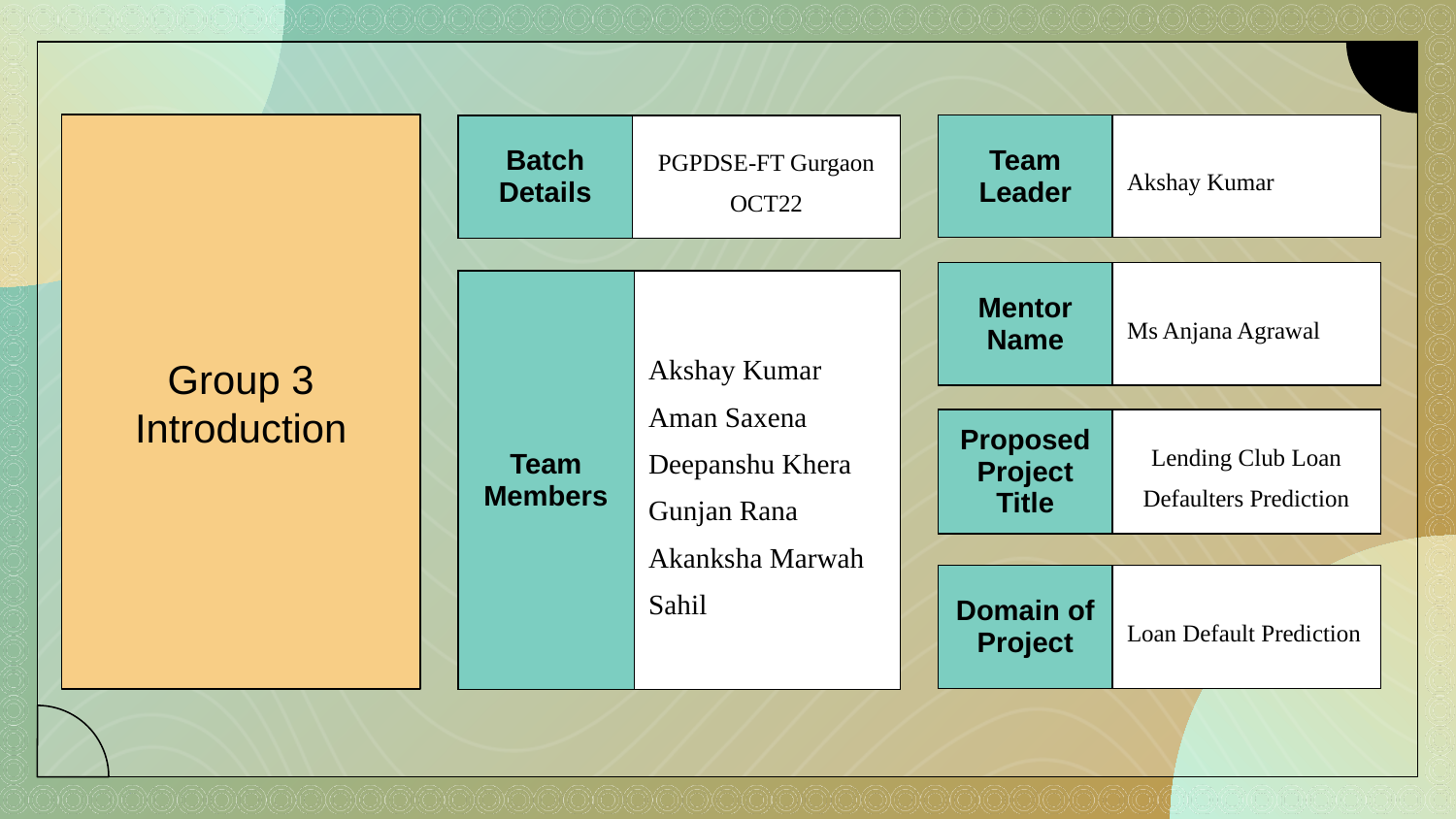

Group 3
Introduction
| Team Leader | Akshay Kumar |
| --- | --- |
| Batch Details | PGPDSE-FT Gurgaon OCT22 |
| --- | --- |
| Mentor Name | Ms Anjana Agrawal |
| --- | --- |
| Team Members | Akshay Kumar Aman Saxena Deepanshu Khera Gunjan Rana Akanksha Marwah Sahil |
| --- | --- |
| Proposed Project Title | Lending Club Loan Defaulters Prediction |
| --- | --- |
| Domain of Project | Loan Default Prediction |
| --- | --- |